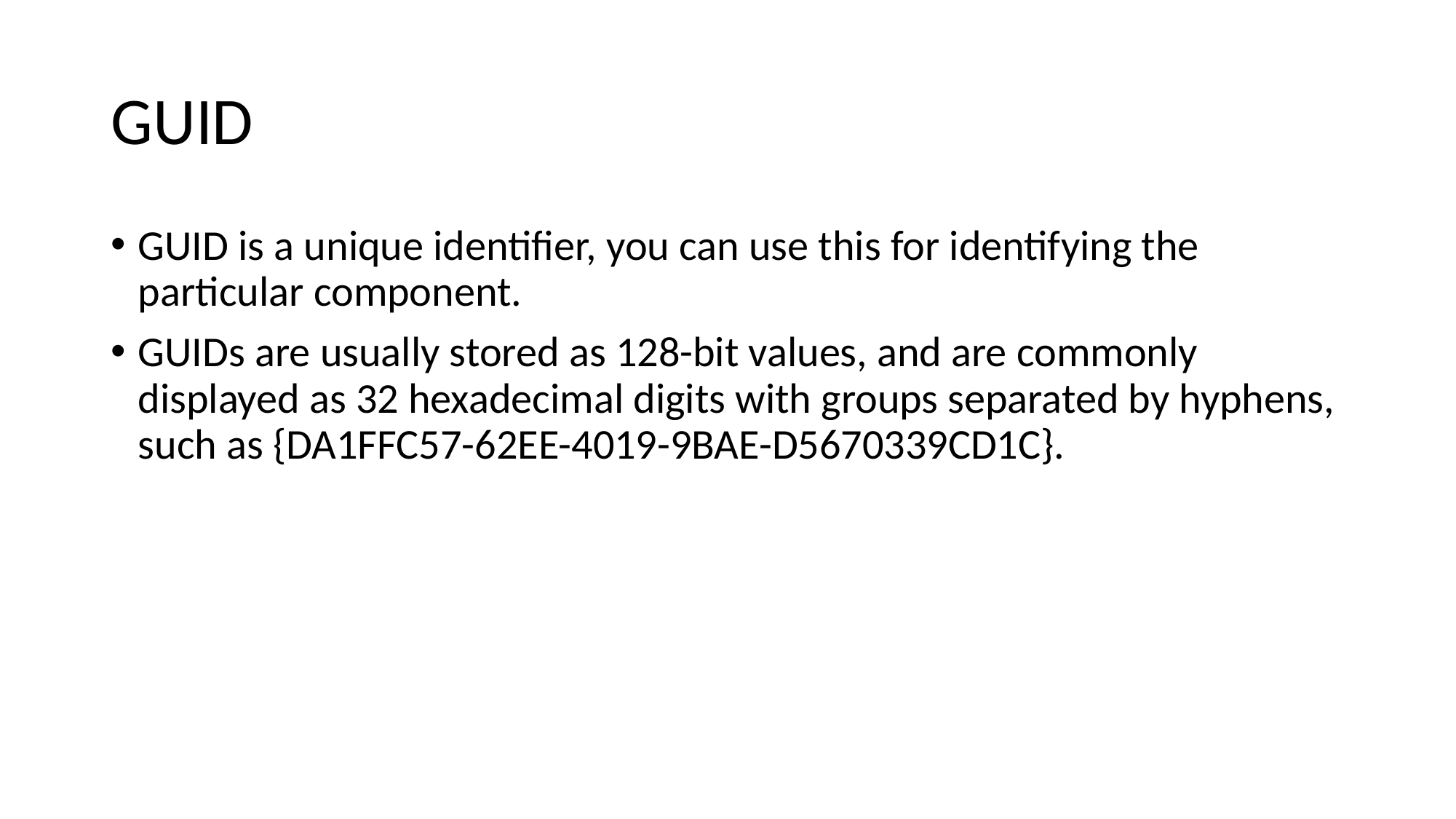

# GUID
GUID is a unique identifier, you can use this for identifying the particular component.
GUIDs are usually stored as 128-bit values, and are commonly displayed as 32 hexadecimal digits with groups separated by hyphens, such as {DA1FFC57-62EE-4019-9BAE-D5670339CD1C}.